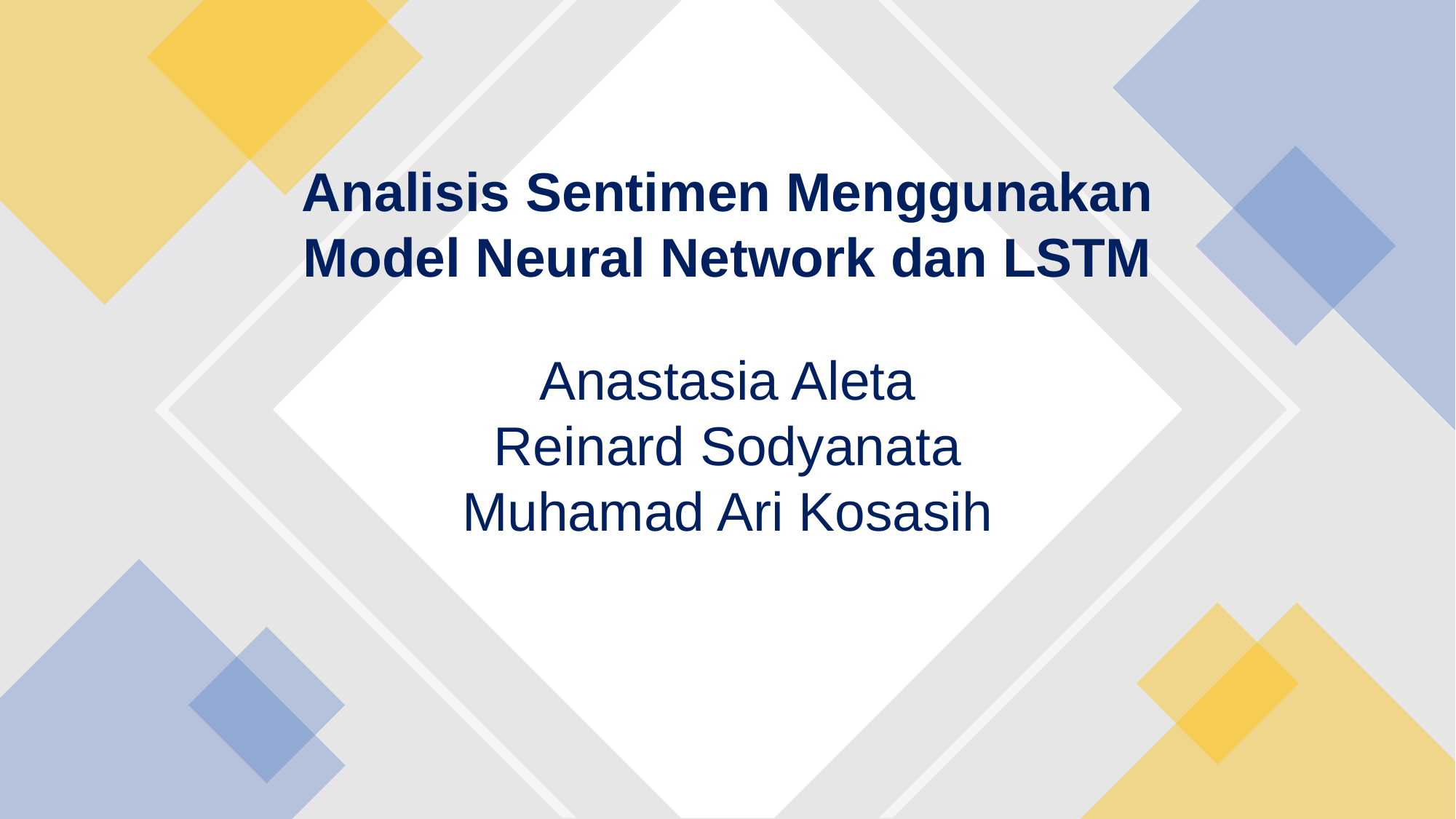

Analisis Sentimen Menggunakan Model Neural Network dan LSTM

Anastasia Aleta
Reinard Sodyanata
Muhamad Ari Kosasih